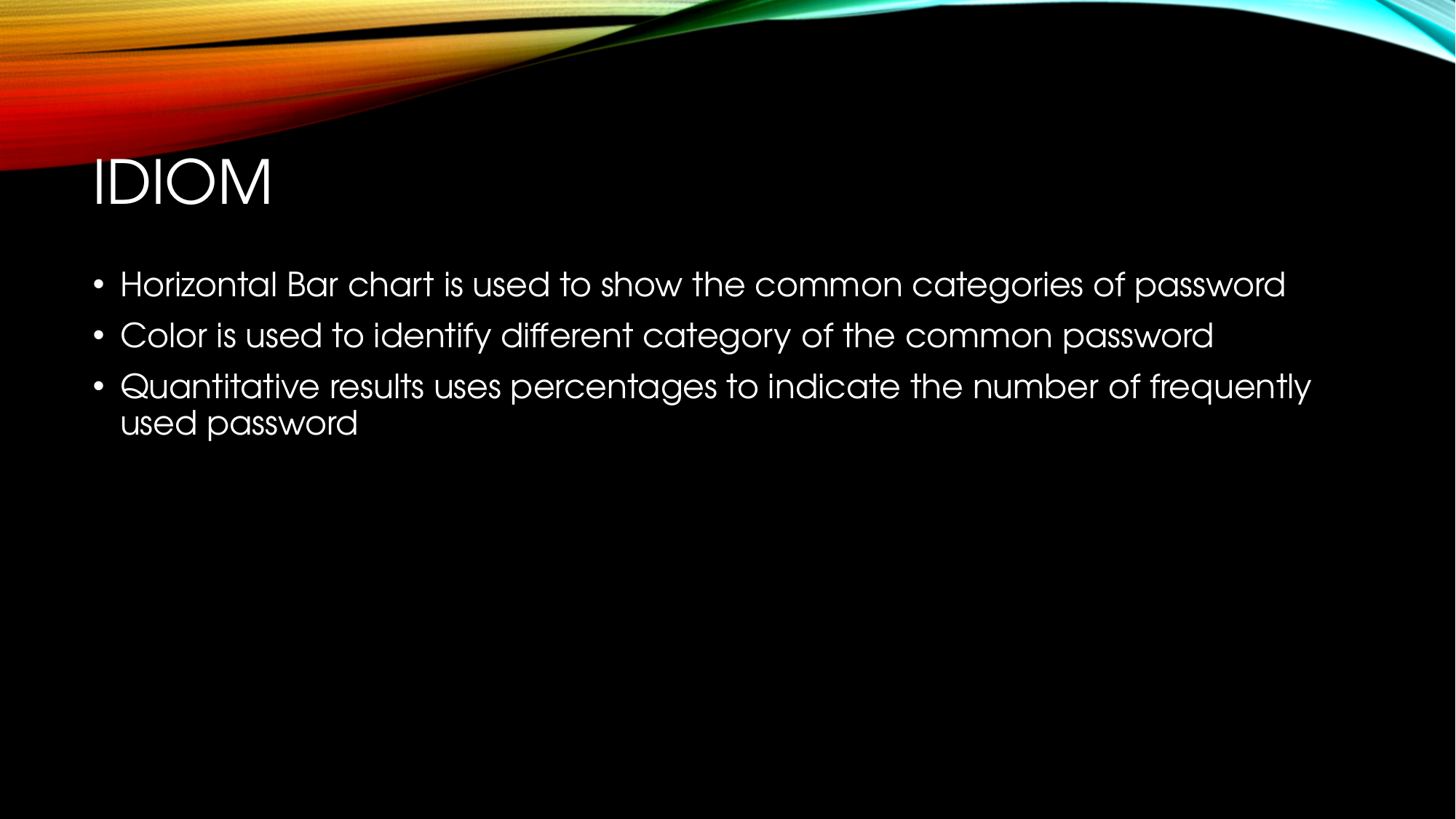

# Idiom
Horizontal Bar chart is used to show the common categories of password
Color is used to identify different category of the common password
Quantitative results uses percentages to indicate the number of frequently used password